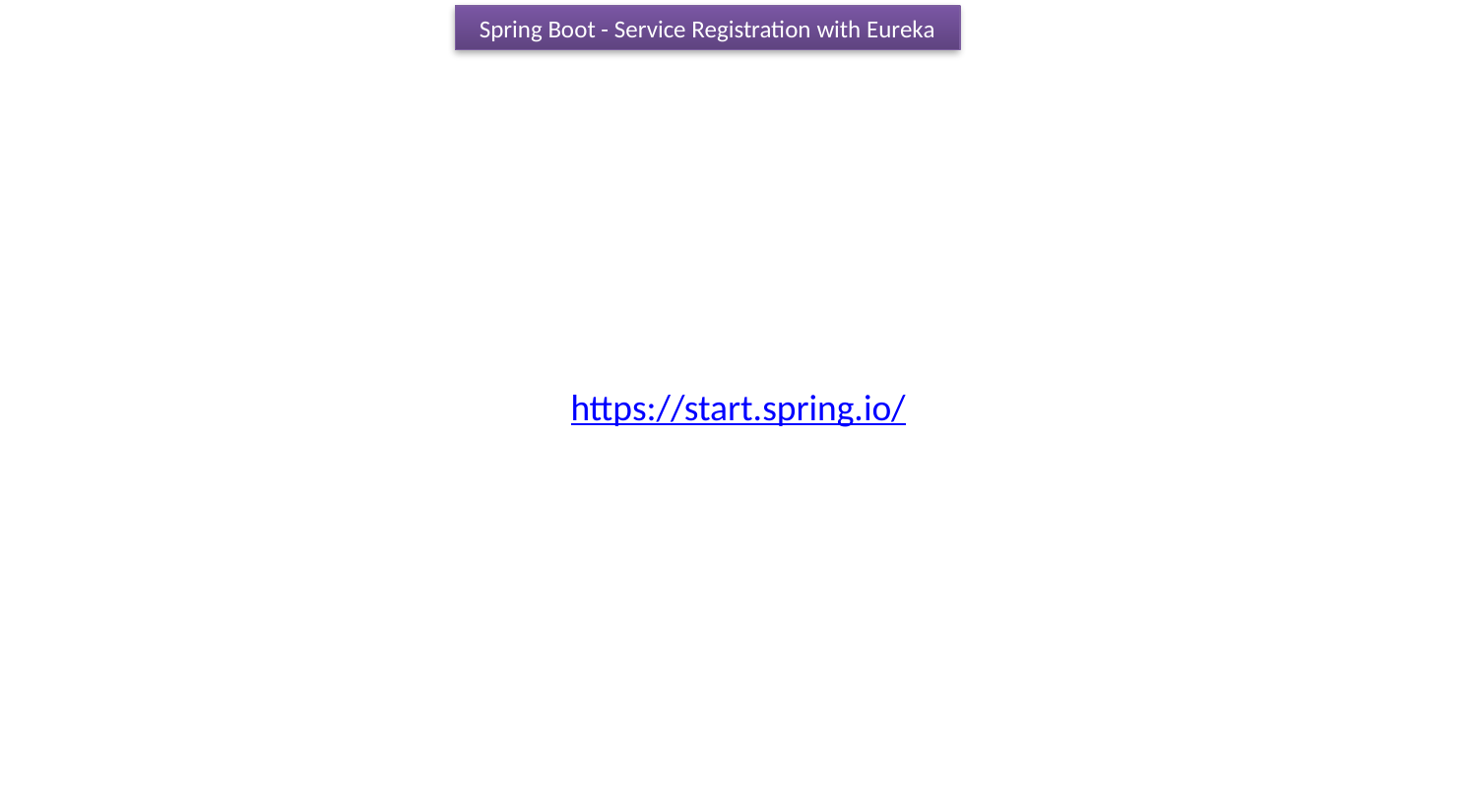

Spring Boot - Service Registration with Eureka

https://start.spring.io/